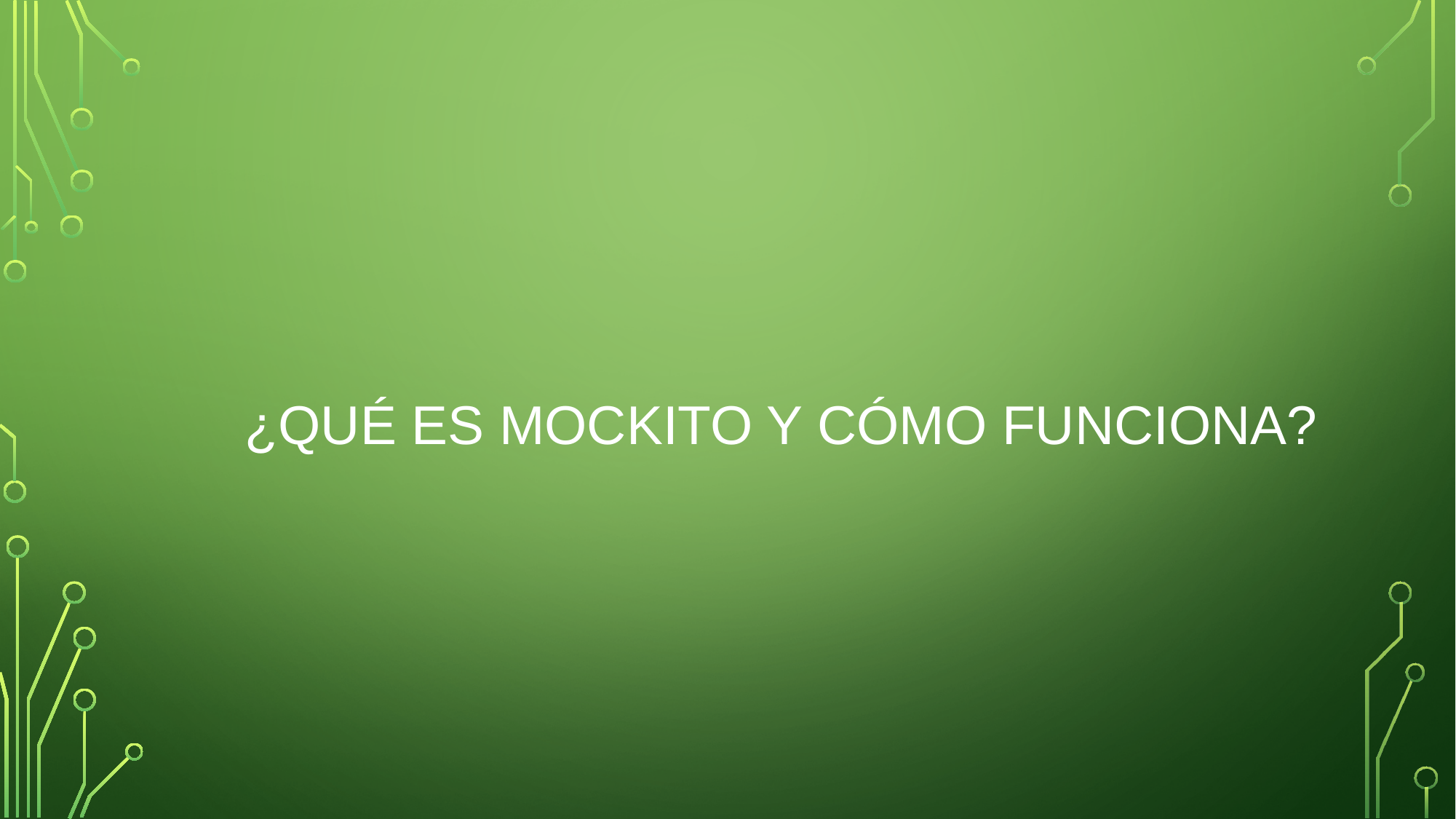

# ¿Qué es Mockito y cómo funciona?